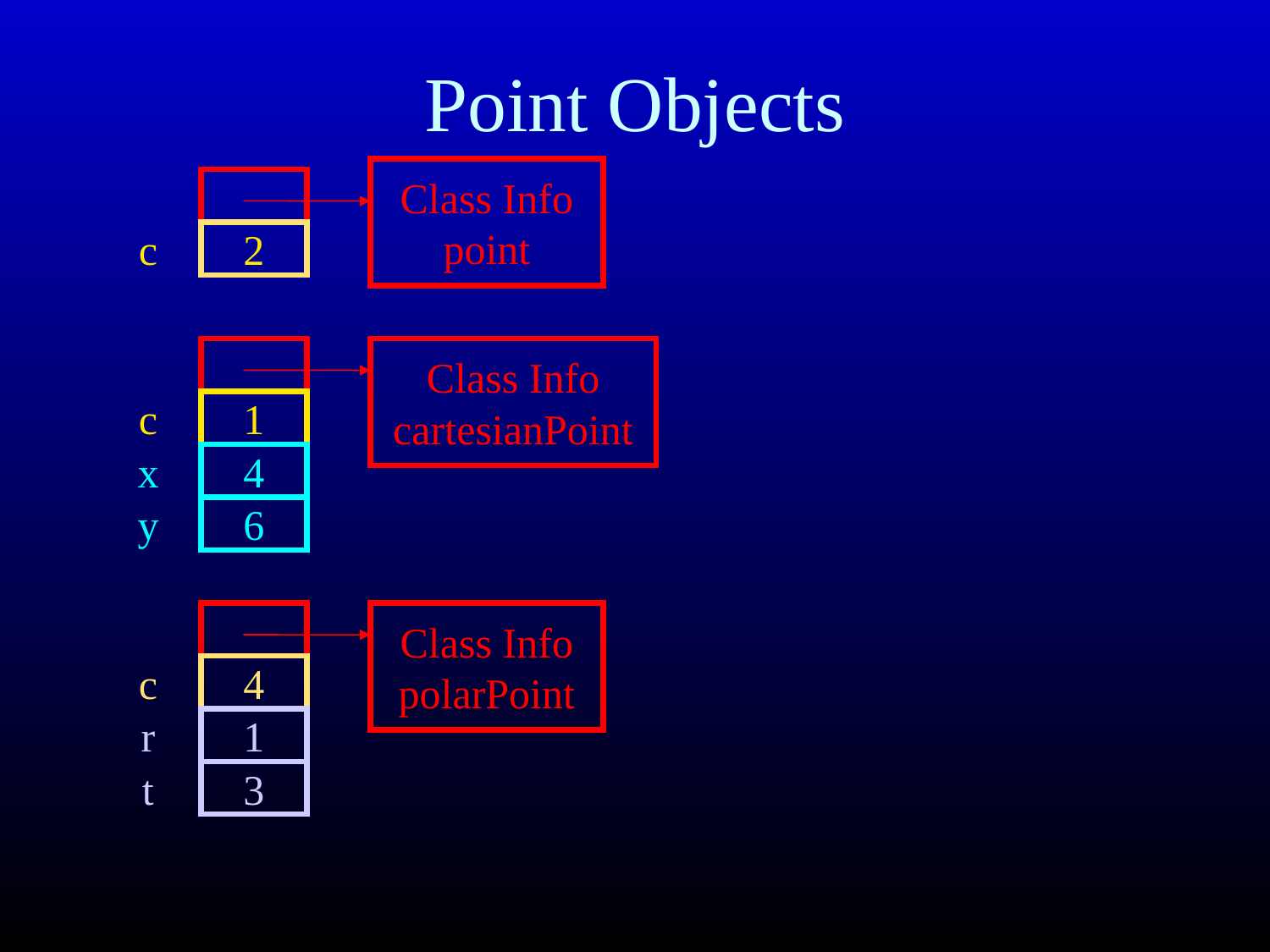

# Point Objects
Class Info
point

c
2

Class Info
cartesianPoint

c
1
x
4
y
6

Class Info
polarPoint

c
4
r
1
t
3